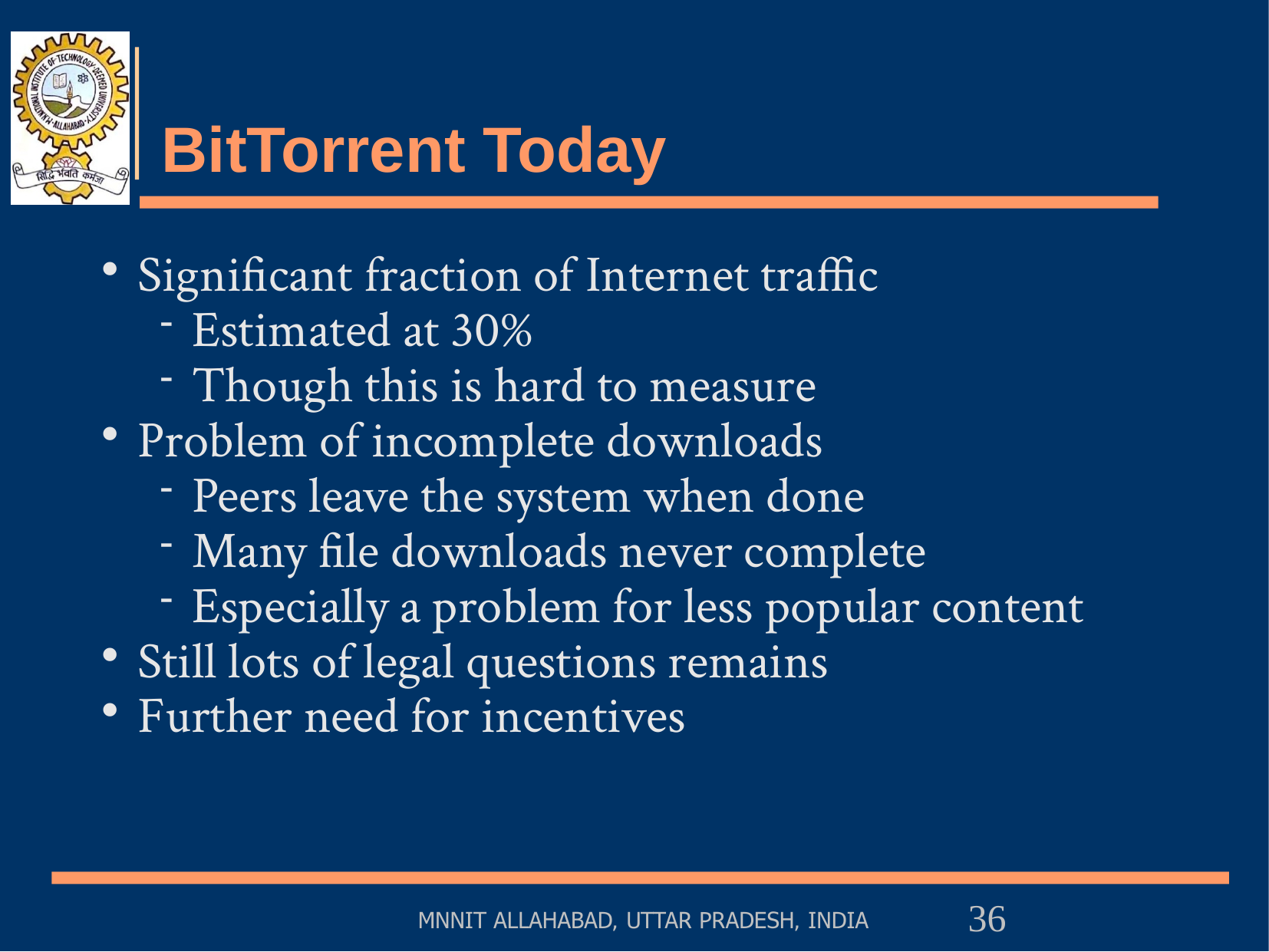

# BitTorrent Today
Significant fraction of Internet traffic
Estimated at 30%
Though this is hard to measure
Problem of incomplete downloads
Peers leave the system when done
Many file downloads never complete
Especially a problem for less popular content
Still lots of legal questions remains
Further need for incentives